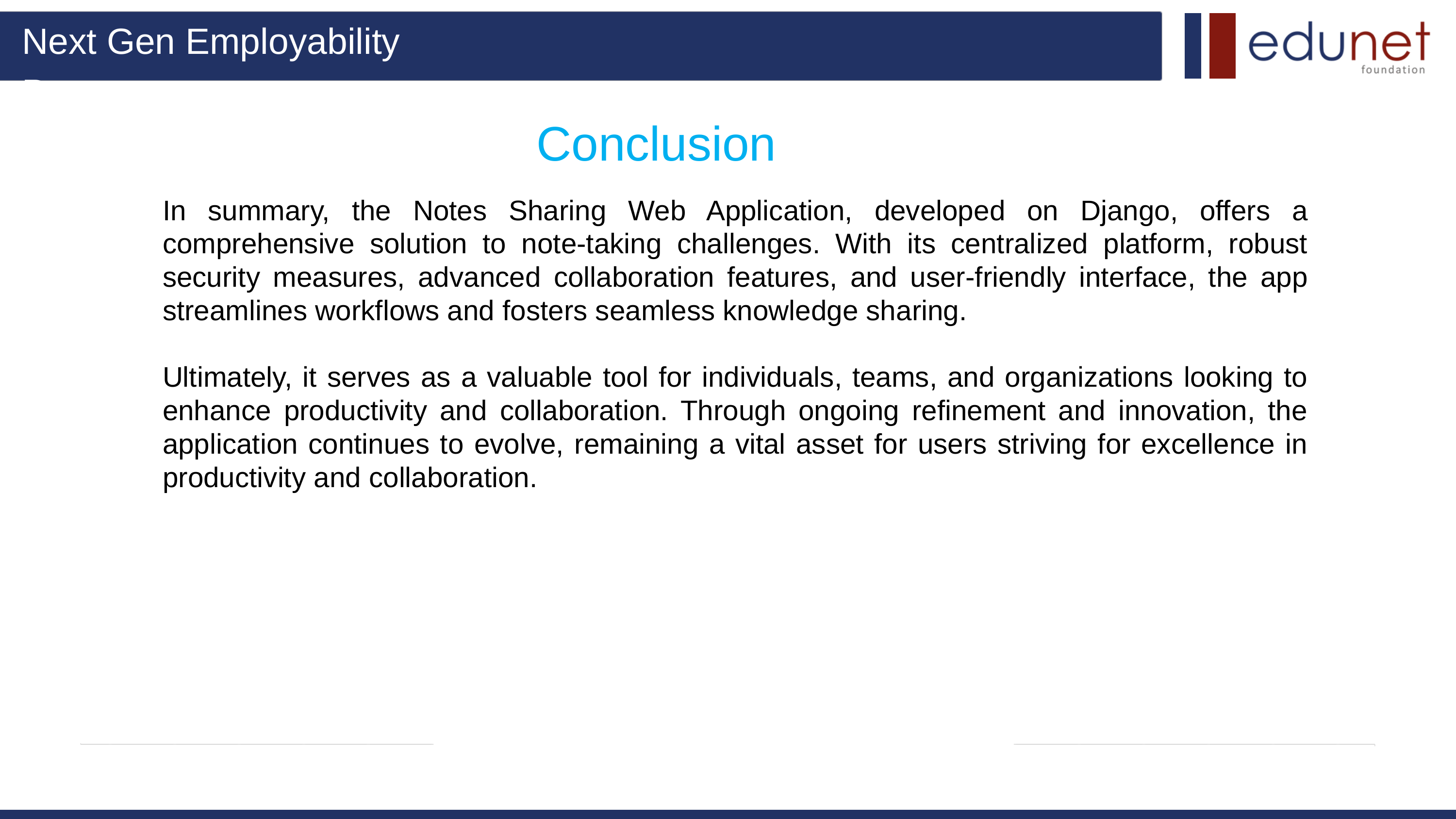

Next Gen Employability Program

Conclusion
In summary, the Notes Sharing Web Application, developed on Django, offers a comprehensive solution to note-taking challenges. With its centralized platform, robust security measures, advanced collaboration features, and user-friendly interface, the app streamlines workflows and fosters seamless knowledge sharing.

Ultimately, it serves as a valuable tool for individuals, teams, and organizations looking to enhance productivity and collaboration. Through ongoing refinement and innovation, the application continues to evolve, remaining a vital asset for users striving for excellence in productivity and collaboration.